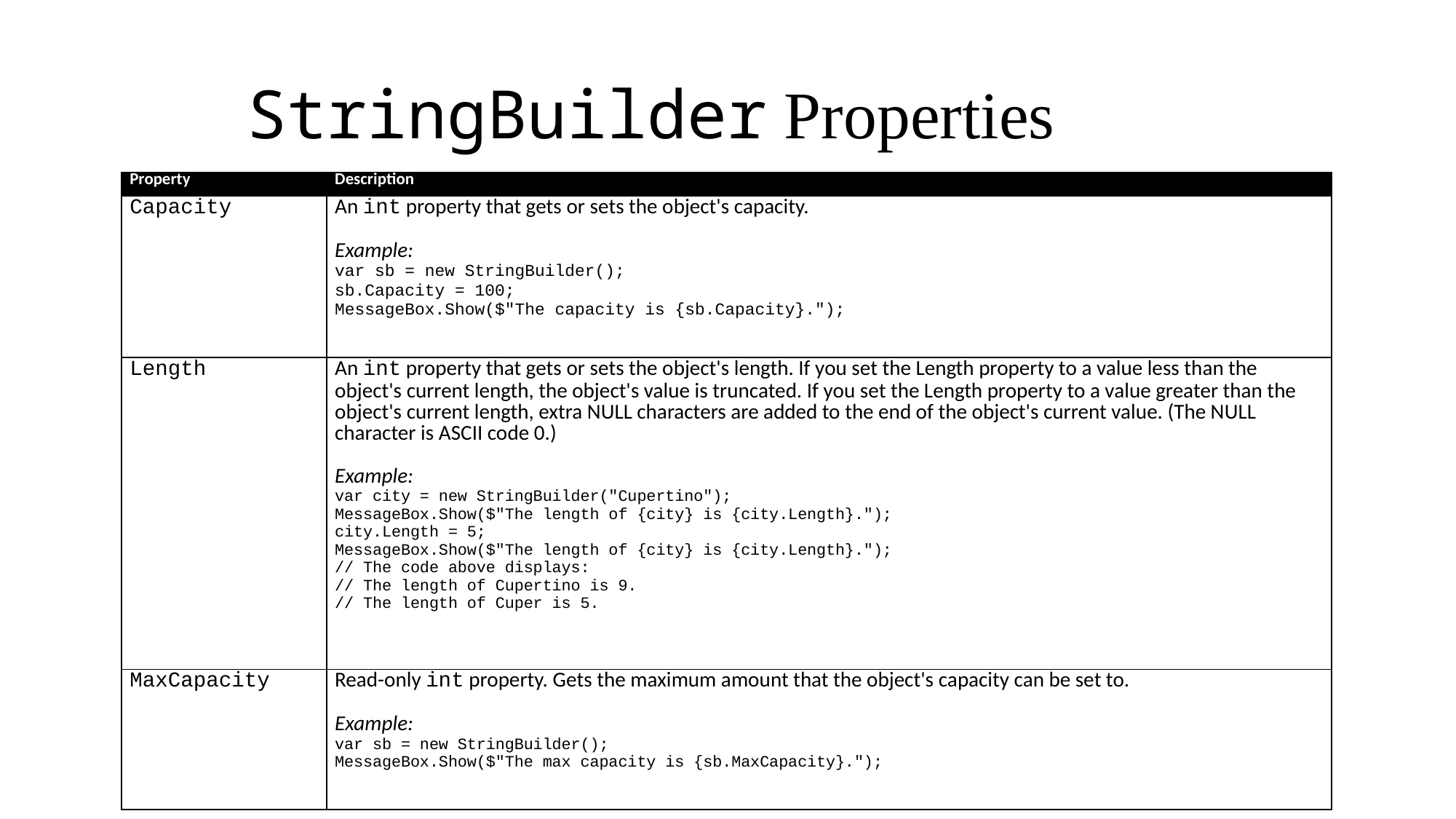

# StringBuilder Properties
| Property | Description |
| --- | --- |
| Capacity | An int property that gets or sets the object's capacity. Example: var sb = new StringBuilder(); sb.Capacity = 100; MessageBox.Show($"The capacity is {sb.Capacity}."); |
| Length | An int property that gets or sets the object's length. If you set the Length property to a value less than the object's current length, the object's value is truncated. If you set the Length property to a value greater than the object's current length, extra NULL characters are added to the end of the object's current value. (The NULL character is ASCII code 0.) Example: var city = new StringBuilder("Cupertino"); MessageBox.Show($"The length of {city} is {city.Length}."); city.Length = 5; MessageBox.Show($"The length of {city} is {city.Length}."); // The code above displays: // The length of Cupertino is 9. // The length of Cuper is 5. |
| MaxCapacity | Read-only int property. Gets the maximum amount that the object's capacity can be set to. Example: var sb = new StringBuilder(); MessageBox.Show($"The max capacity is {sb.MaxCapacity}."); |